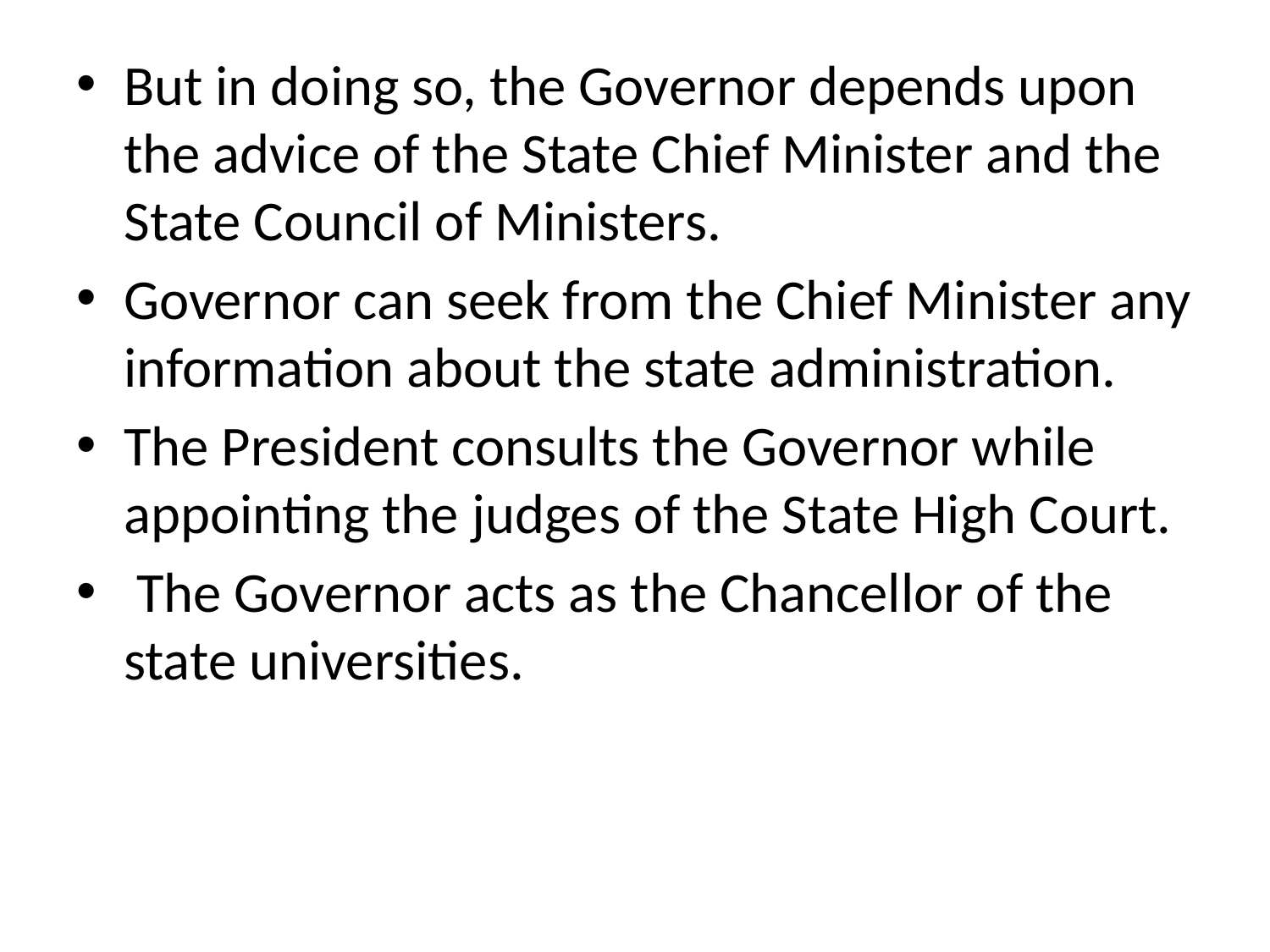

But in doing so, the Governor depends upon the advice of the State Chief Minister and the State Council of Ministers.
Governor can seek from the Chief Minister any information about the state administration.
The President consults the Governor while appointing the judges of the State High Court.
 The Governor acts as the Chancellor of the state universities.